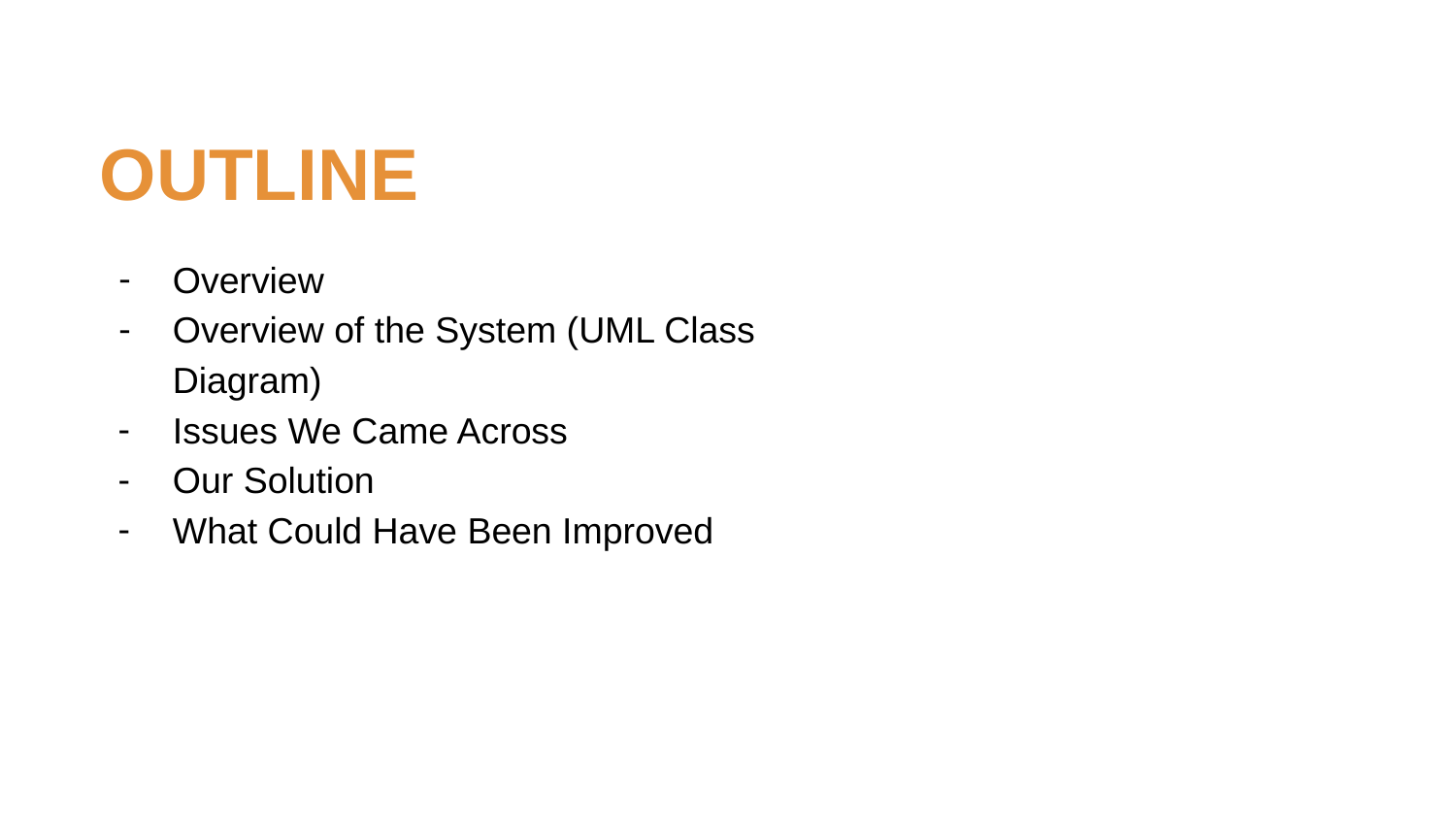

OUTLINE
Overview
Overview of the System (UML Class Diagram)
Issues We Came Across
Our Solution
What Could Have Been Improved